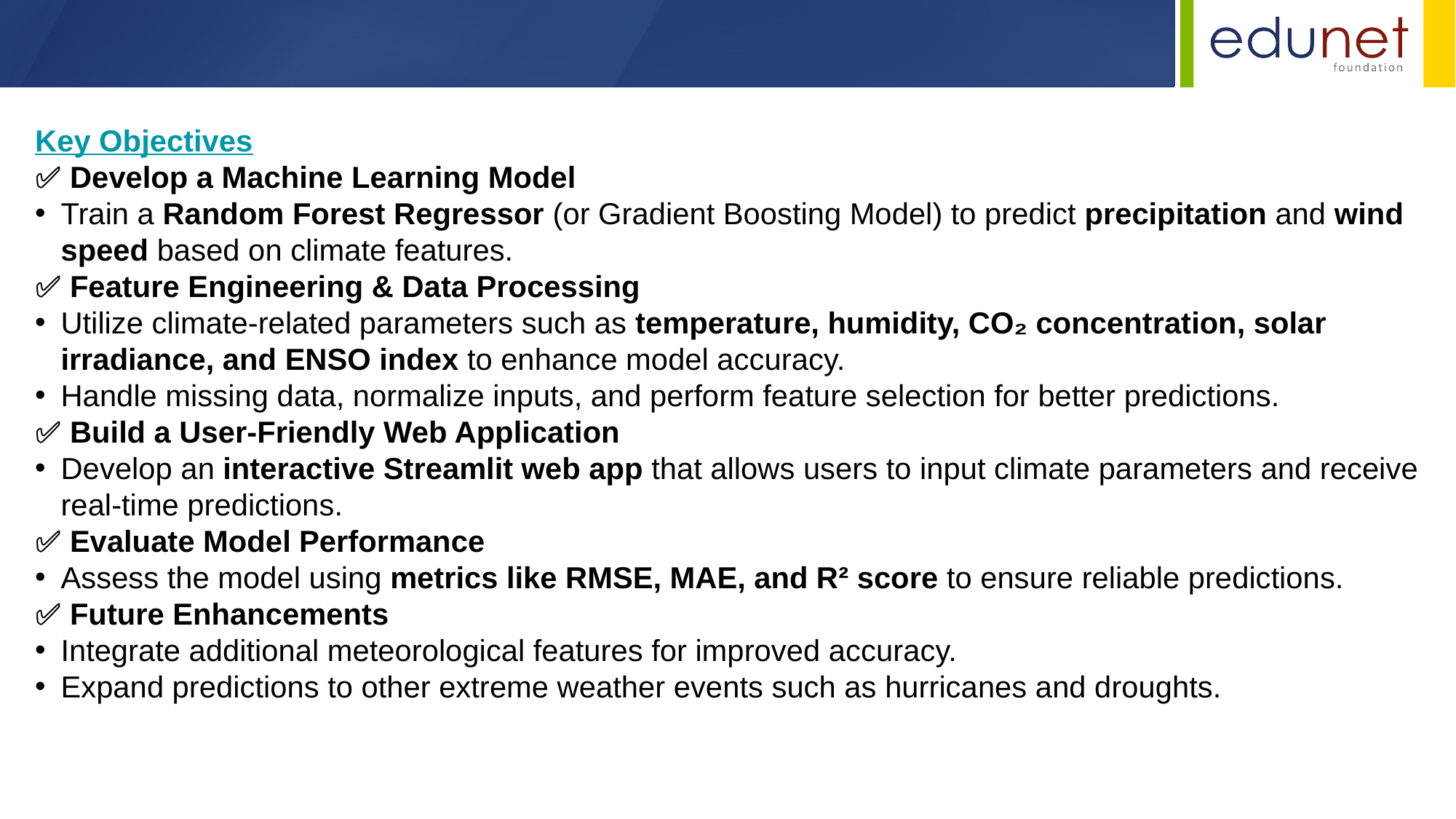

Key Objectives
✅ Develop a Machine Learning Model
Train a Random Forest Regressor (or Gradient Boosting Model) to predict precipitation and wind speed based on climate features.
✅ Feature Engineering & Data Processing
Utilize climate-related parameters such as temperature, humidity, CO₂ concentration, solar irradiance, and ENSO index to enhance model accuracy.
Handle missing data, normalize inputs, and perform feature selection for better predictions.
✅ Build a User-Friendly Web Application
Develop an interactive Streamlit web app that allows users to input climate parameters and receive real-time predictions.
✅ Evaluate Model Performance
Assess the model using metrics like RMSE, MAE, and R² score to ensure reliable predictions.
✅ Future Enhancements
Integrate additional meteorological features for improved accuracy.
Expand predictions to other extreme weather events such as hurricanes and droughts.